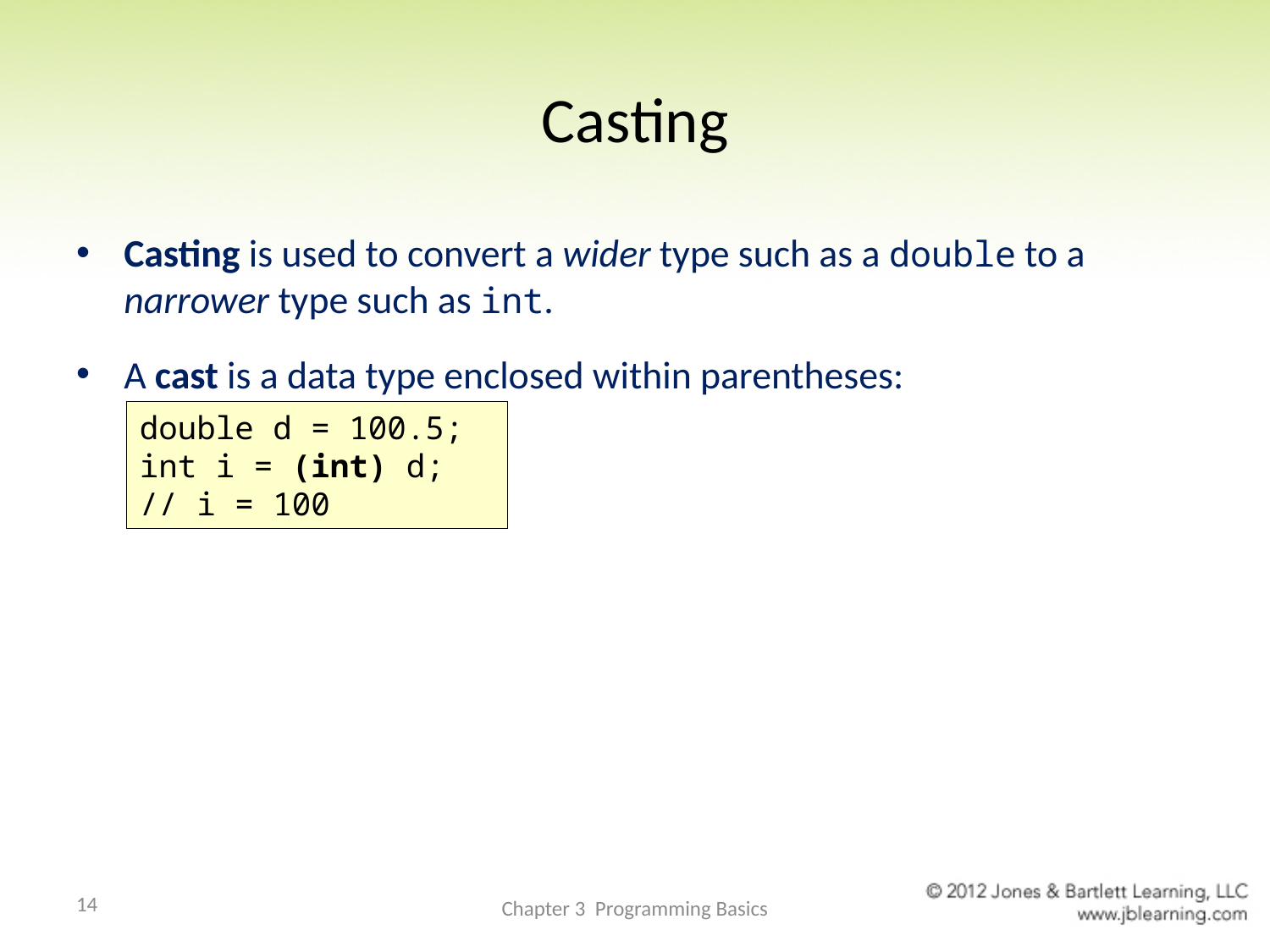

# Casting
Casting is used to convert a wider type such as a double to a narrower type such as int.
A cast is a data type enclosed within parentheses:

double d = 100.5;
int i = (int) d;   // i = 100
14
Chapter 3  Programming Basics